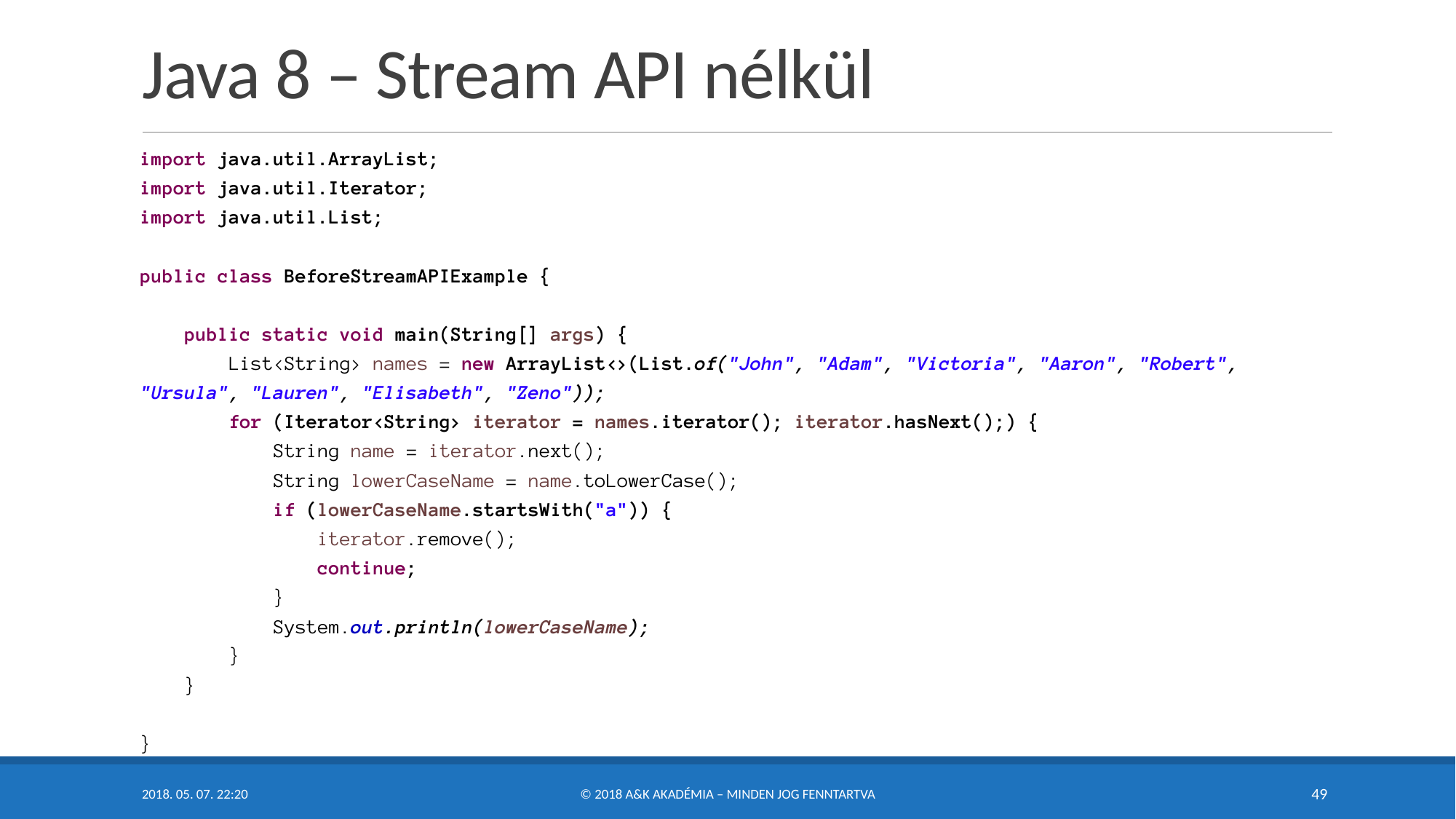

# Java 8 – Stream API nélkül
import java.util.ArrayList;
import java.util.Iterator;
import java.util.List;

public class BeforeStreamAPIExample {

    public static void main(String[] args) {
        List<String> names = new ArrayList<>(List.of("John", "Adam", "Victoria", "Aaron", "Robert", "Ursula", "Lauren", "Elisabeth", "Zeno"));
        for (Iterator<String> iterator = names.iterator(); iterator.hasNext();) {
            String name = iterator.next();
            String lowerCaseName = name.toLowerCase();
            if (lowerCaseName.startsWith("a")) {
                iterator.remove();
                continue;
            }
            System.out.println(lowerCaseName);
        }
    }

}
2018. 05. 07. 22:20
© 2018 A&K Akadémia – Minden Jog Fenntartva
49